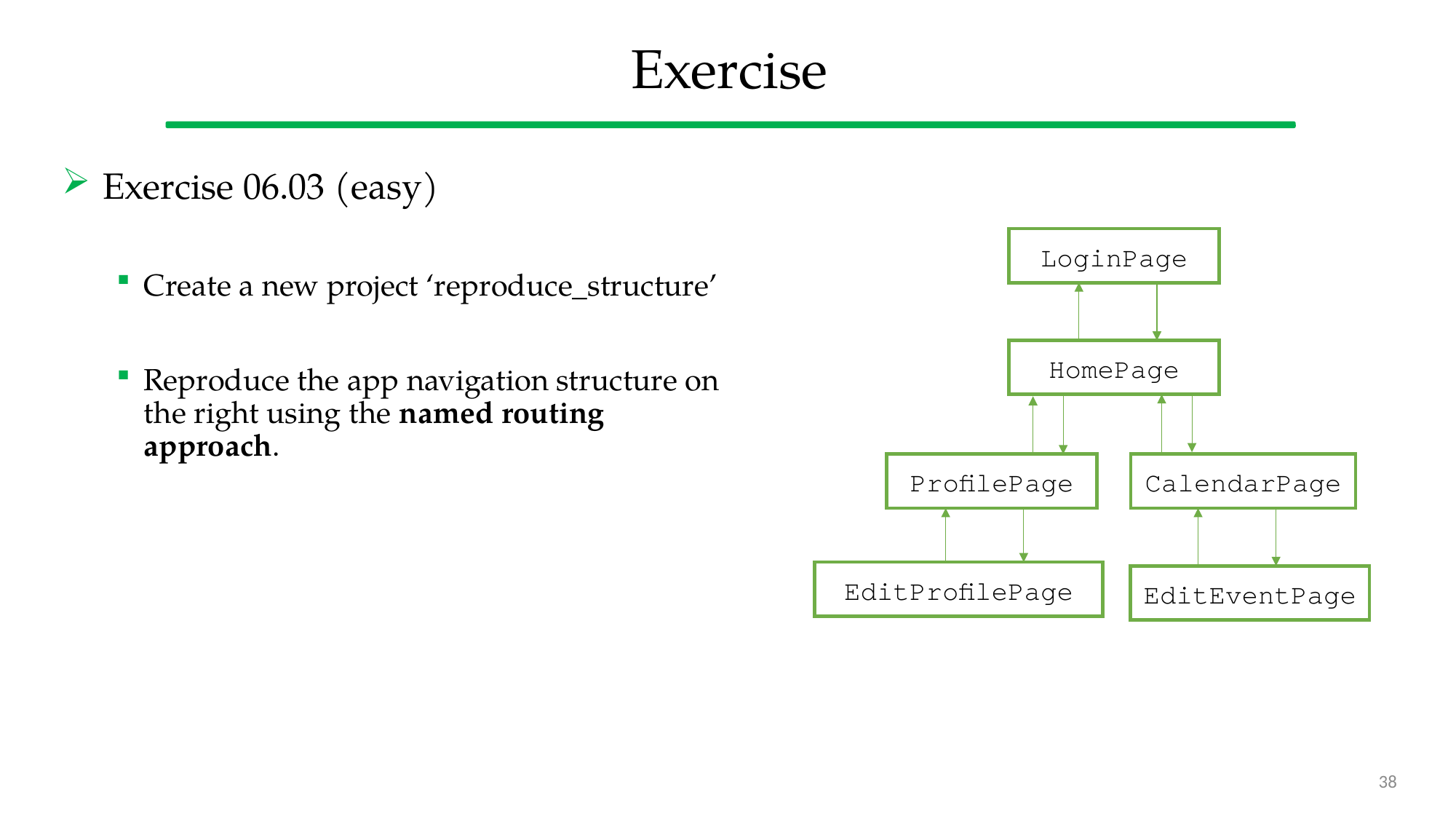

# Exercise
Exercise 06.03 (easy)

Create a new project ‘reproduce_structure’

Reproduce the app navigation structure on the right using the named routing approach.
LoginPage
HomePage
ProfilePage
CalendarPage
EditProfilePage
EditEventPage
38